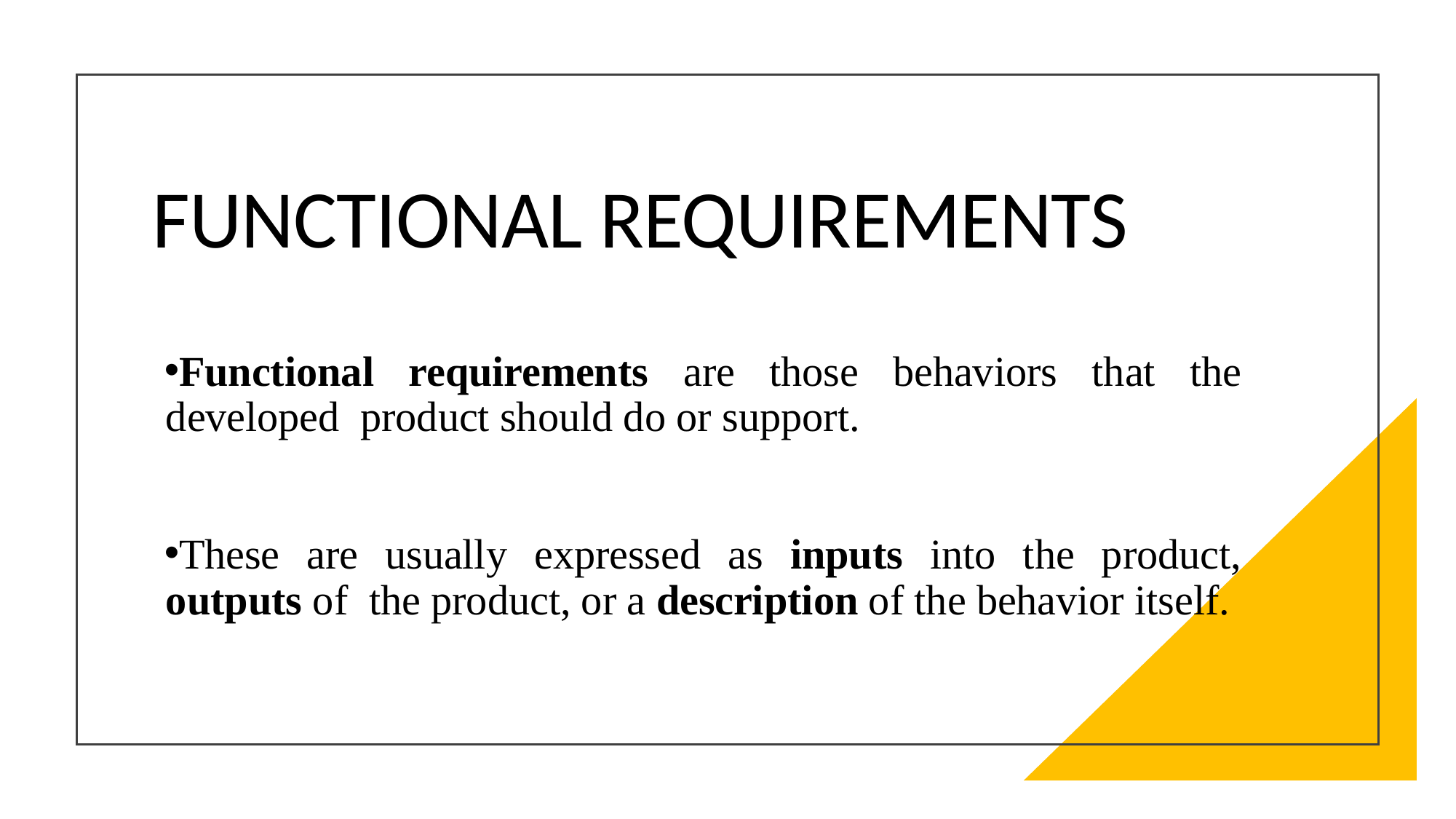

# FUNCTIONAL REQUIREMENTS
Functional requirements are those behaviors that the developed  product should do or support.

These are usually expressed as inputs into the product, outputs of  the product, or a description of the behavior itself.